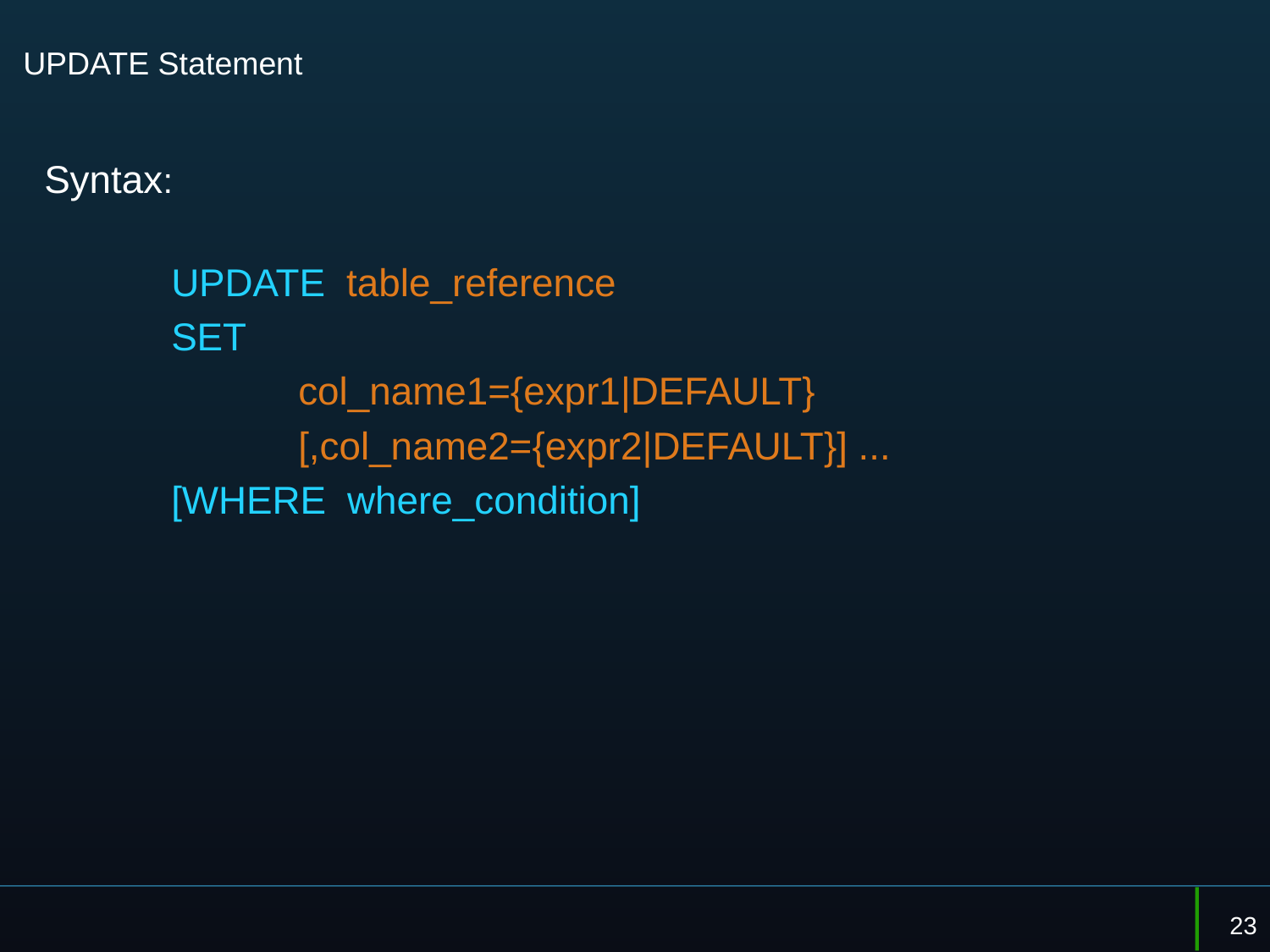

# UPDATE Statement
Syntax:

	UPDATE table_reference
	SET
		col_name1={expr1|DEFAULT}
		[,col_name2={expr2|DEFAULT}] ...
	[WHERE where_condition]

23